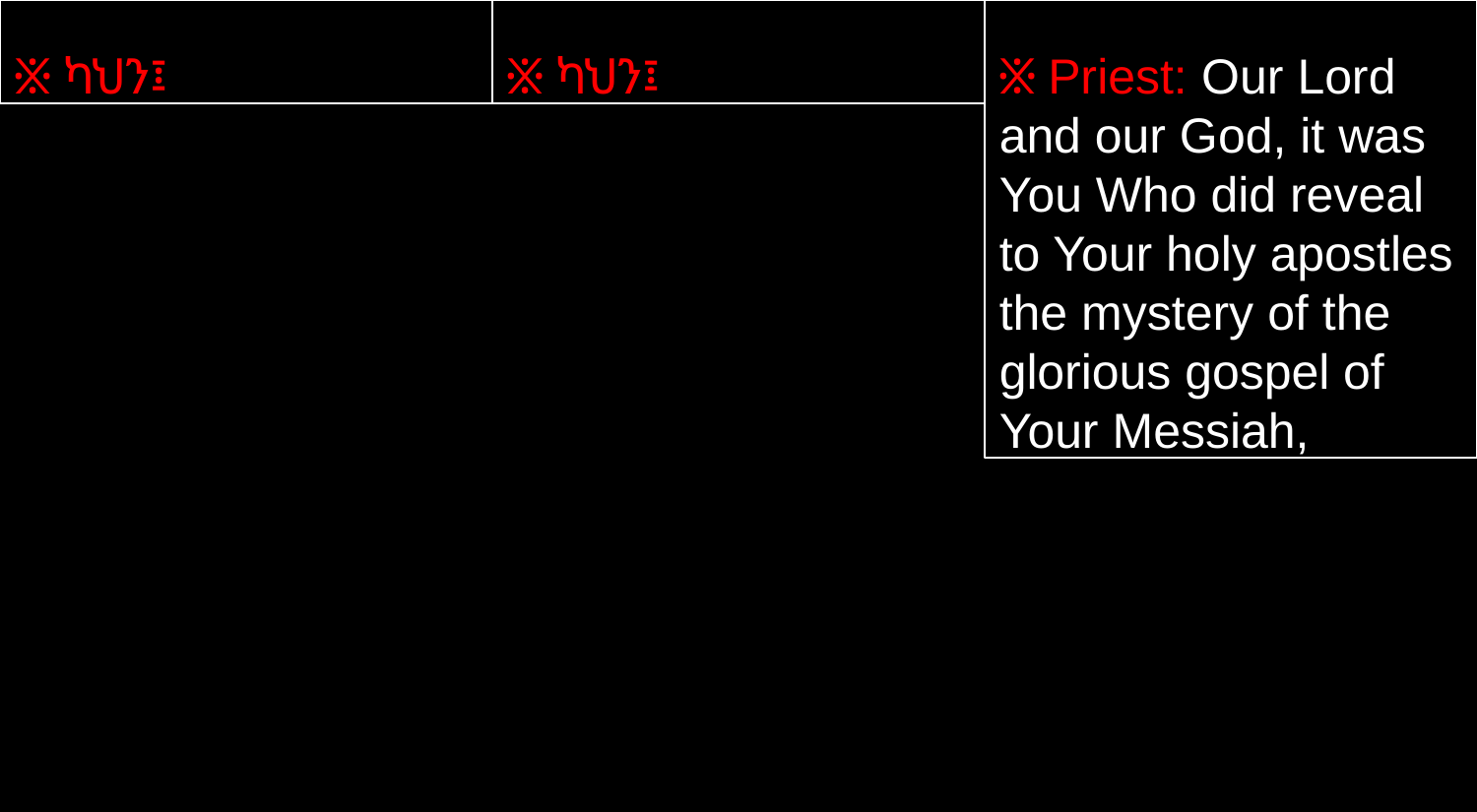

፠ ካህን፤

፠ ካህን፤

፠ Priest: Our Lord and our God, it was You Who did reveal to Your holy apostles the mystery of the glorious gospel of Your Messiah,